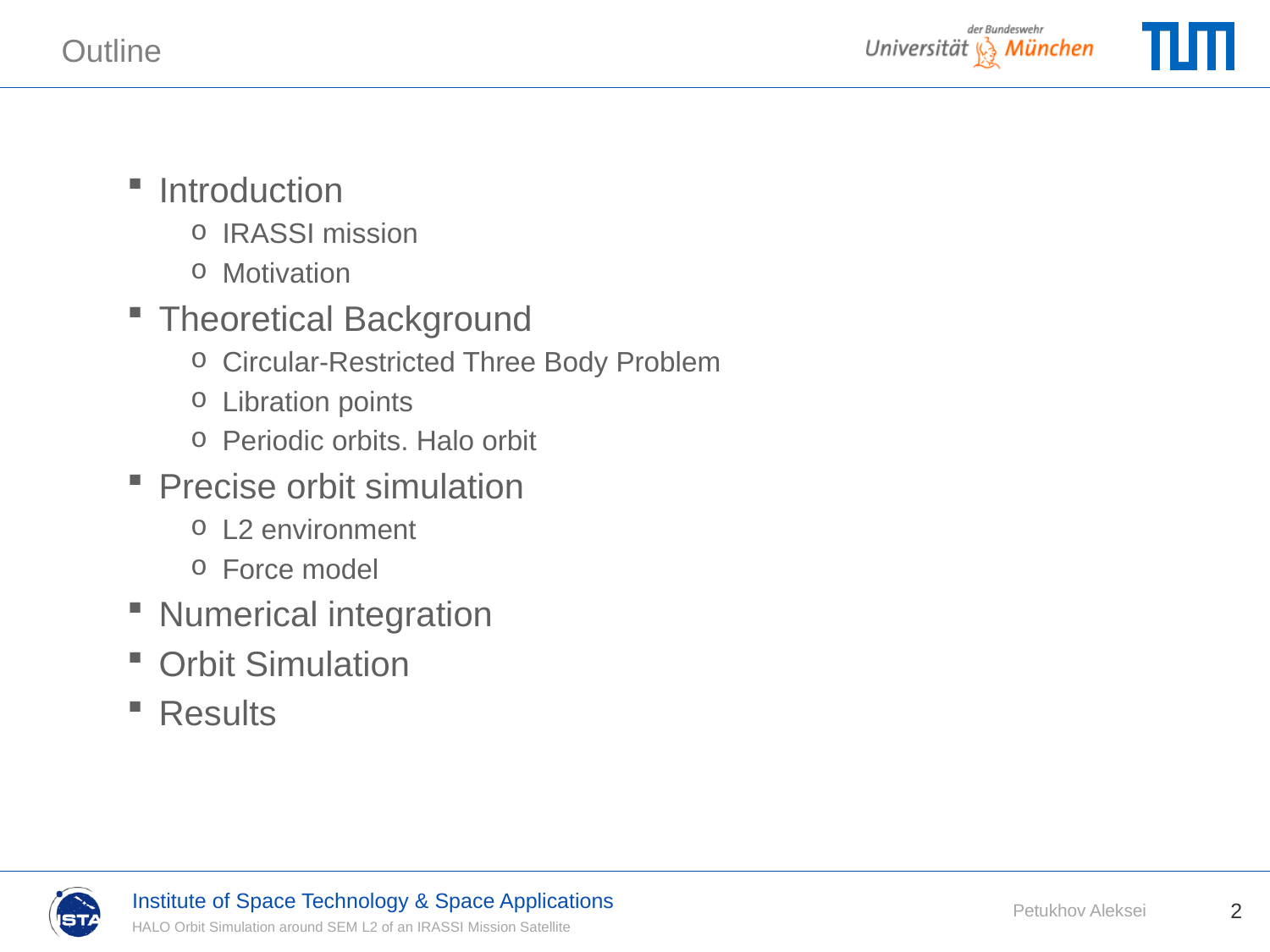

Outline
Introduction
IRASSI mission
Motivation
Theoretical Background
Circular-Restricted Three Body Problem
Libration points
Periodic orbits. Halo orbit
Precise orbit simulation
L2 environment
Force model
Numerical integration
Orbit Simulation
Results

2